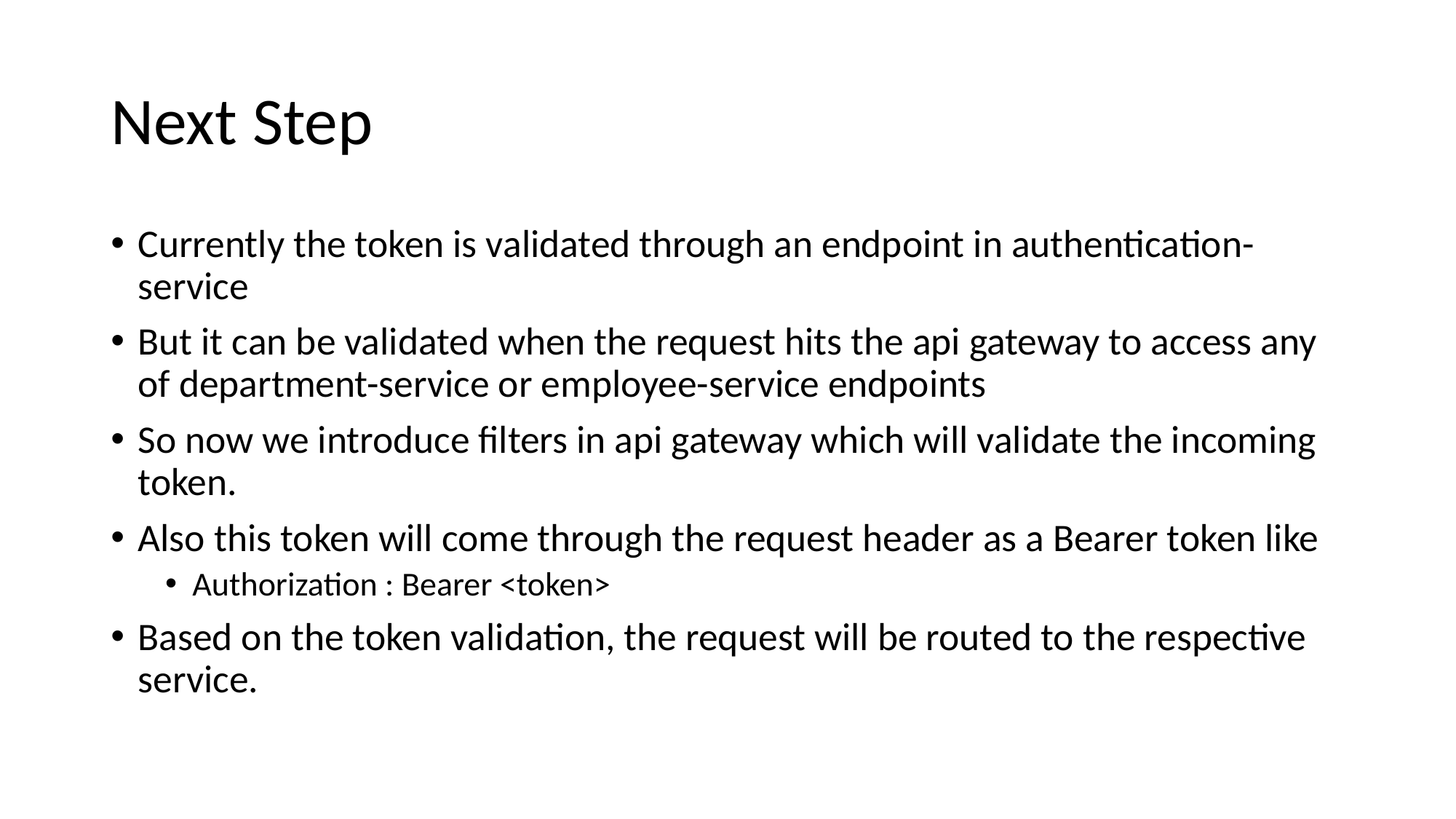

# Next Step
Currently the token is validated through an endpoint in authentication-service
But it can be validated when the request hits the api gateway to access any of department-service or employee-service endpoints
So now we introduce filters in api gateway which will validate the incoming token.
Also this token will come through the request header as a Bearer token like
Authorization : Bearer <token>
Based on the token validation, the request will be routed to the respective service.